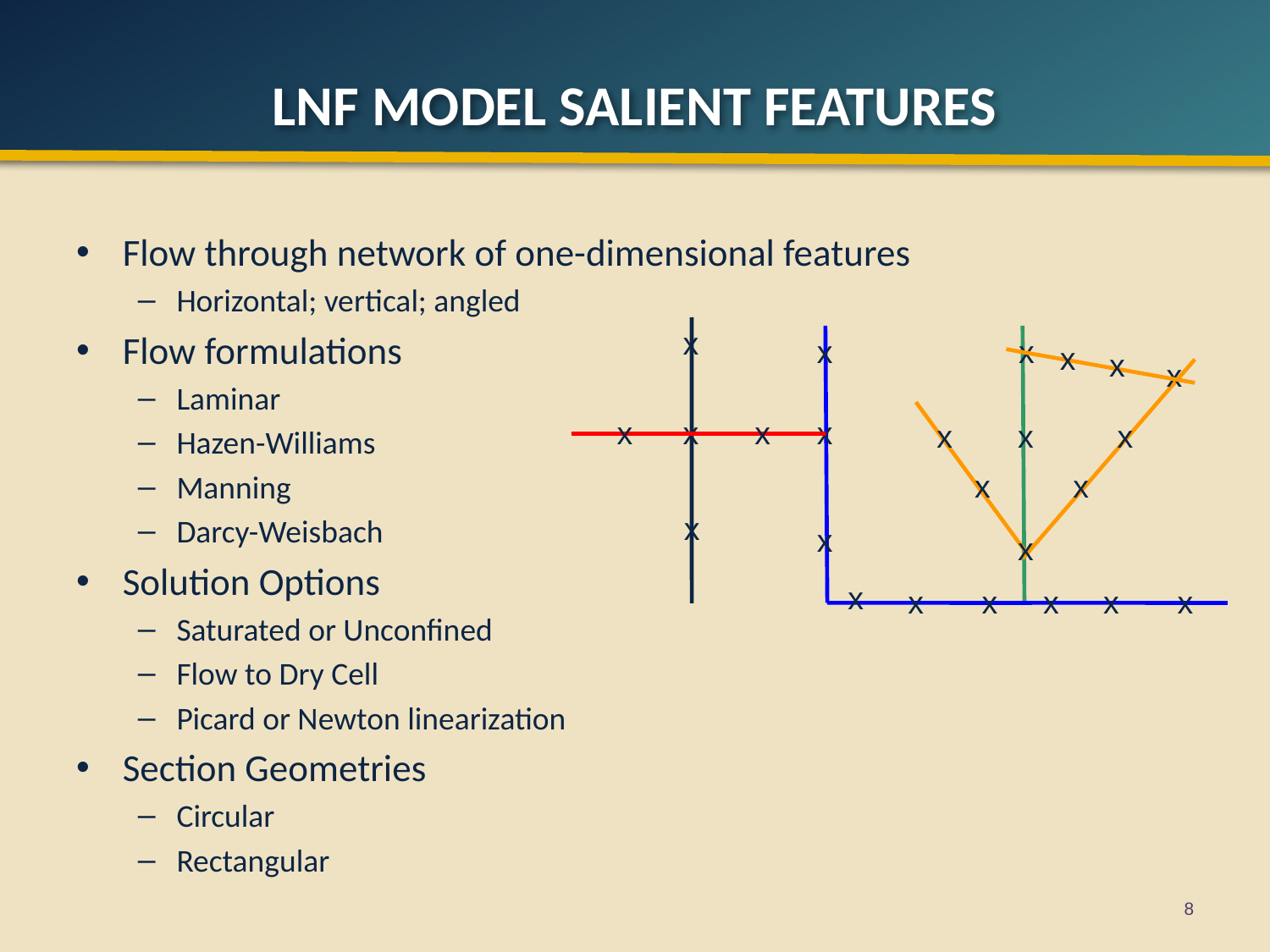

# LNF model salient features
Flow through network of one-dimensional features
Horizontal; vertical; angled
Flow formulations
Laminar
Hazen-Williams
Manning
Darcy-Weisbach
Solution Options
Saturated or Unconfined
Flow to Dry Cell
Picard or Newton linearization
Section Geometries
Circular
Rectangular
x

x

x

x
x
x

x
x
x
x
x
x
x

x
x
x
x
x
x
x
x
x
x
x

8